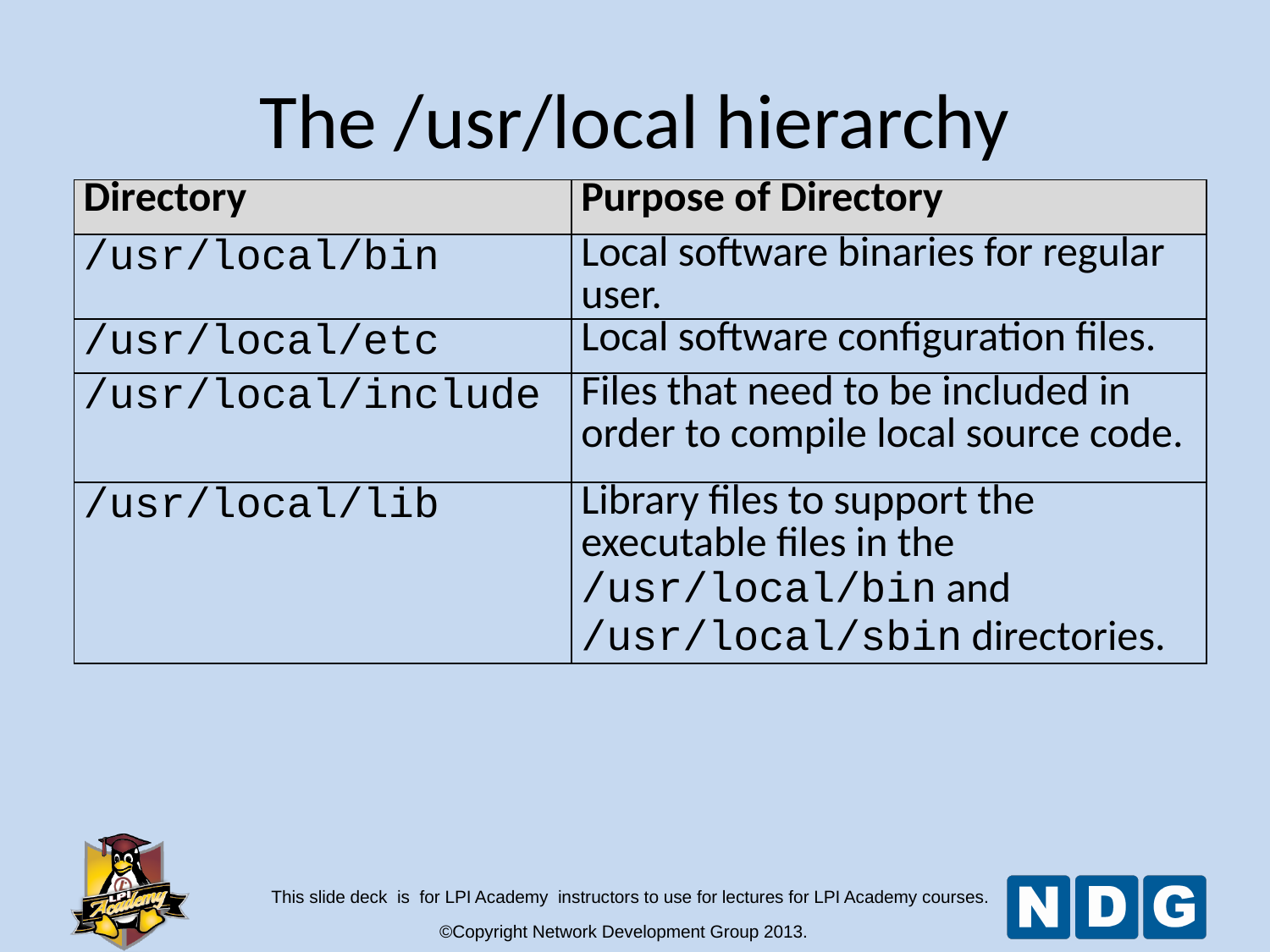

The /usr/local hierarchy
| Directory | Purpose of Directory |
| --- | --- |
| /usr/local/bin | Local software binaries for regular user. |
| /usr/local/etc | Local software configuration files. |
| /usr/local/include | Files that need to be included in order to compile local source code. |
| /usr/local/lib | Library files to support the executable files in the /usr/local/bin and /usr/local/sbin directories. |